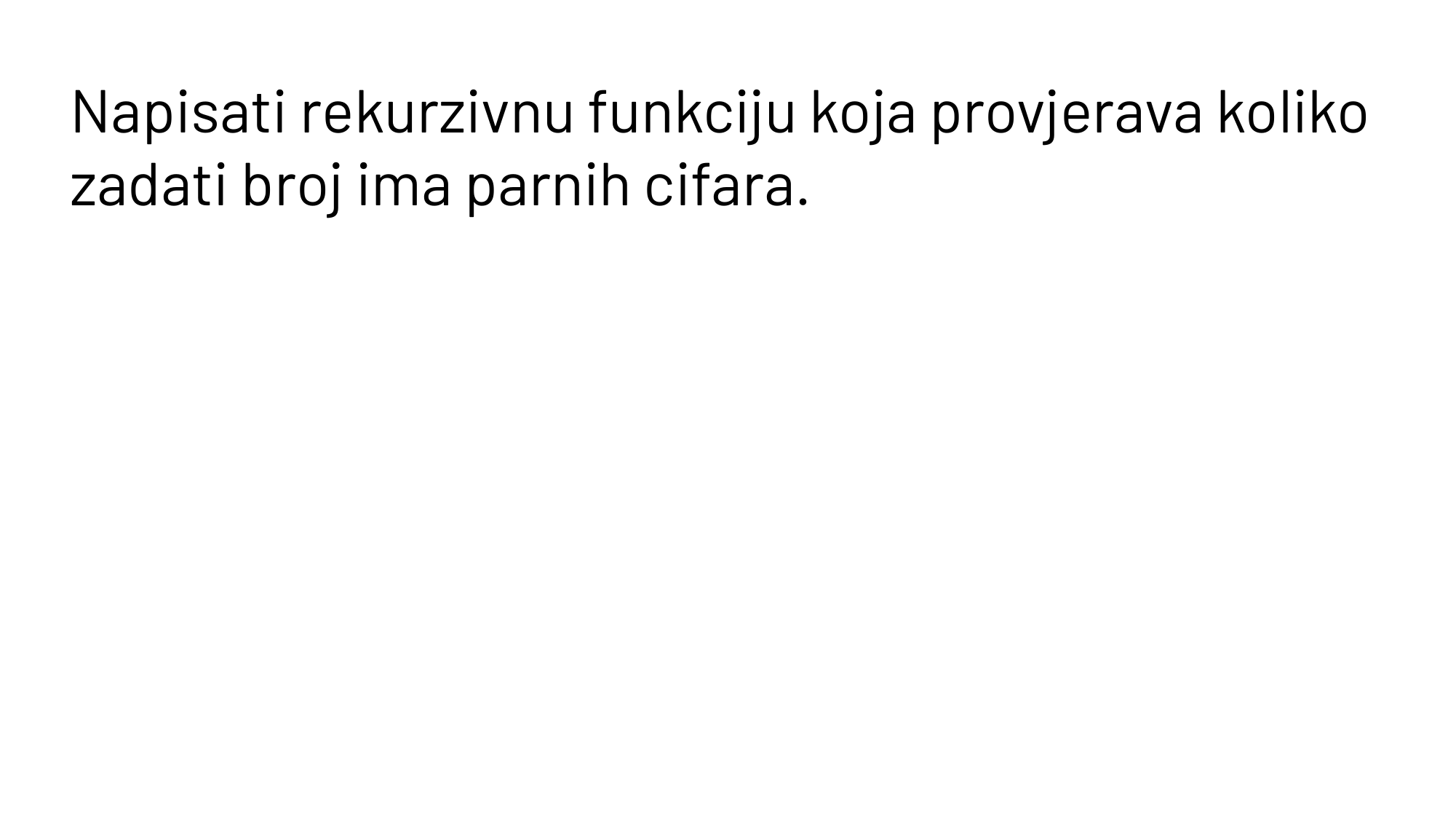

Napisati rekurzivnu funkciju koja provjerava koliko zadati broj ima parnih cifara.